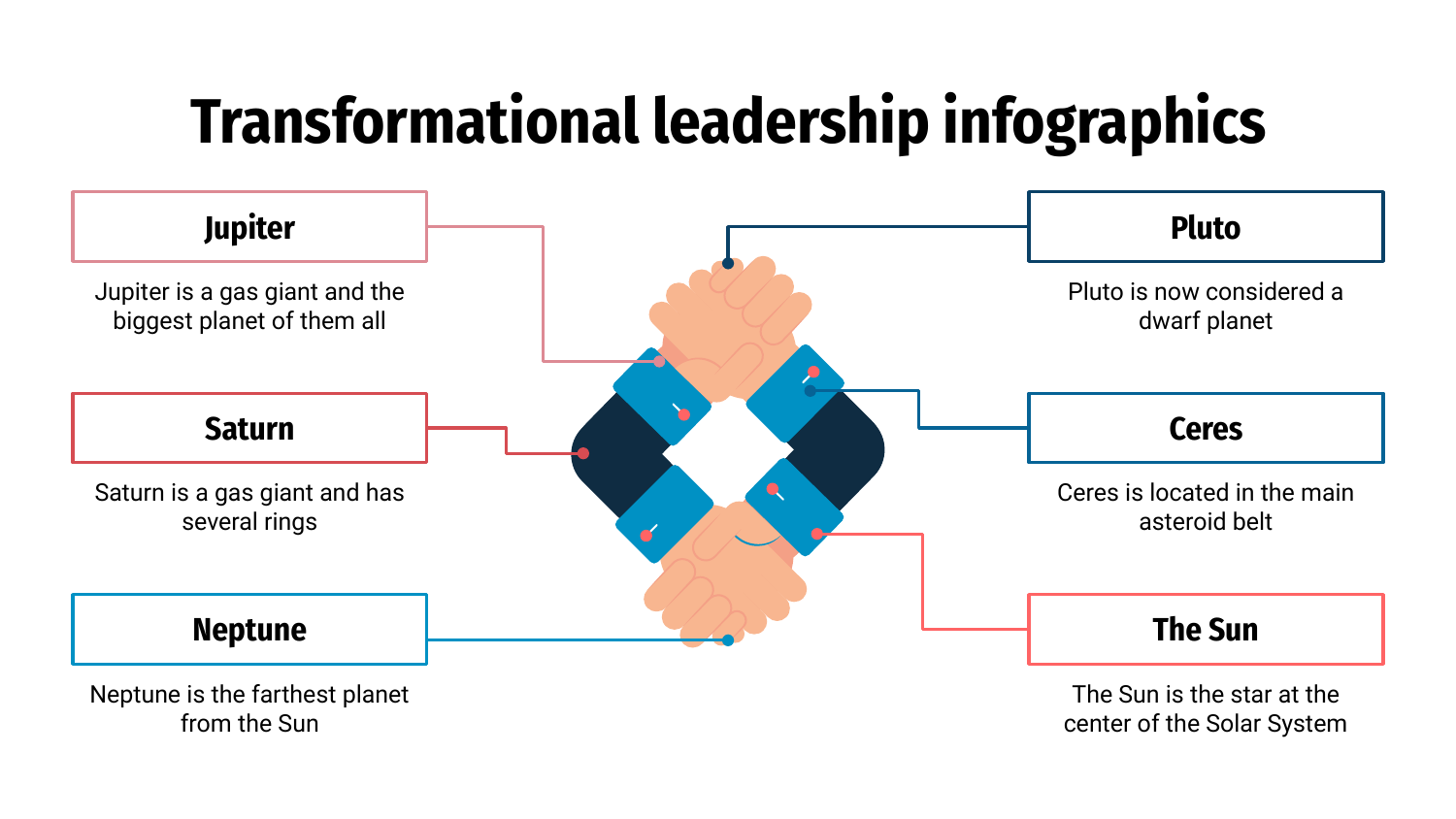

# Transformational leadership infographics
Jupiter
Jupiter is a gas giant and the biggest planet of them all
Pluto
Pluto is now considered a dwarf planet

Saturn
Saturn is a gas giant and has several rings
Ceres
Ceres is located in the main asteroid belt

Neptune
Neptune is the farthest planet from the Sun
The Sun
The Sun is the star at the center of the Solar System